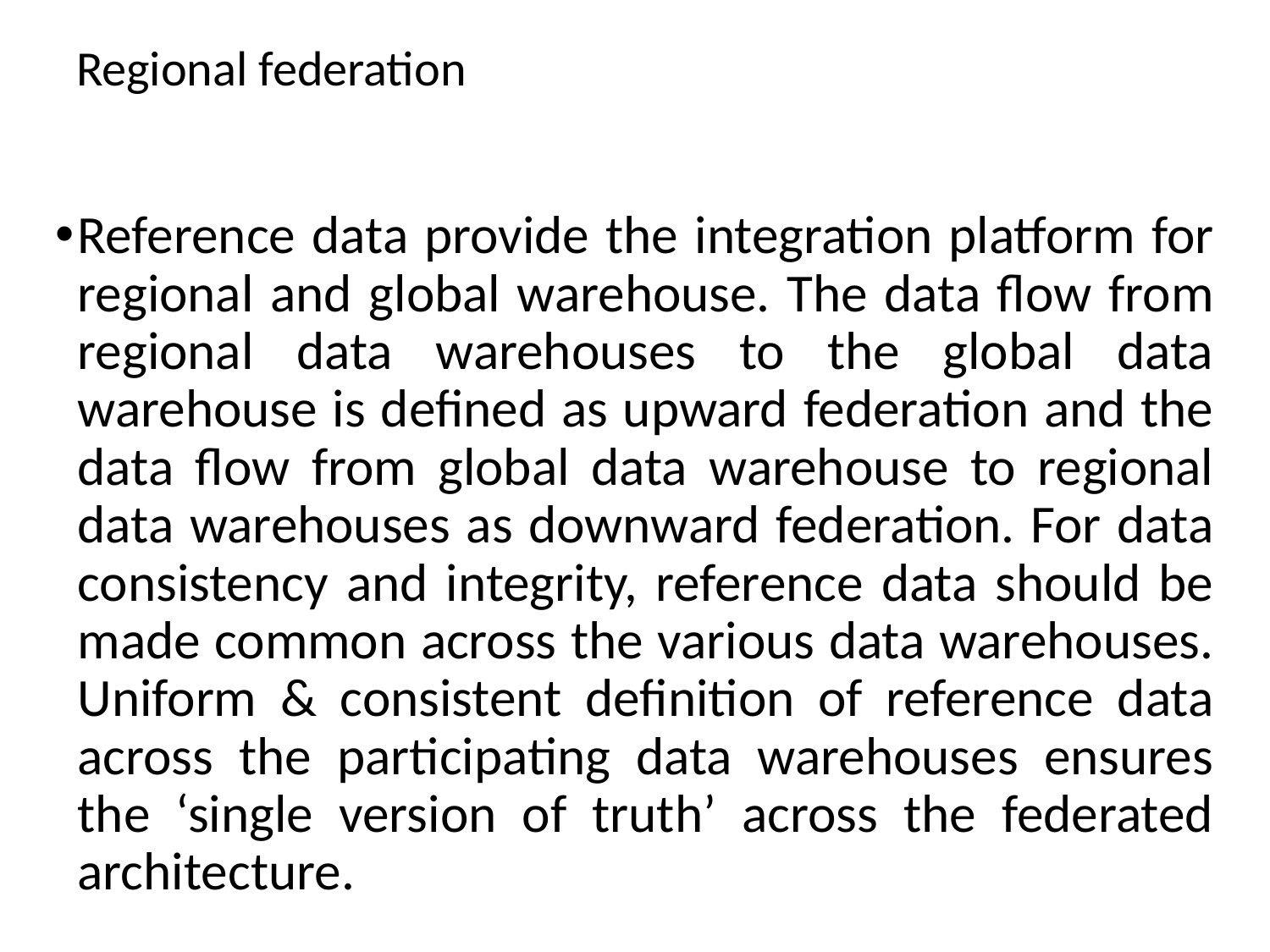

# Regional federation
Reference data provide the integration platform for regional and global warehouse. The data flow from regional data warehouses to the global data warehouse is defined as upward federation and the data flow from global data warehouse to regional data warehouses as downward federation. For data consistency and integrity, reference data should be made common across the various data warehouses. Uniform & consistent definition of reference data across the participating data warehouses ensures the ‘single version of truth’ across the federated architecture.